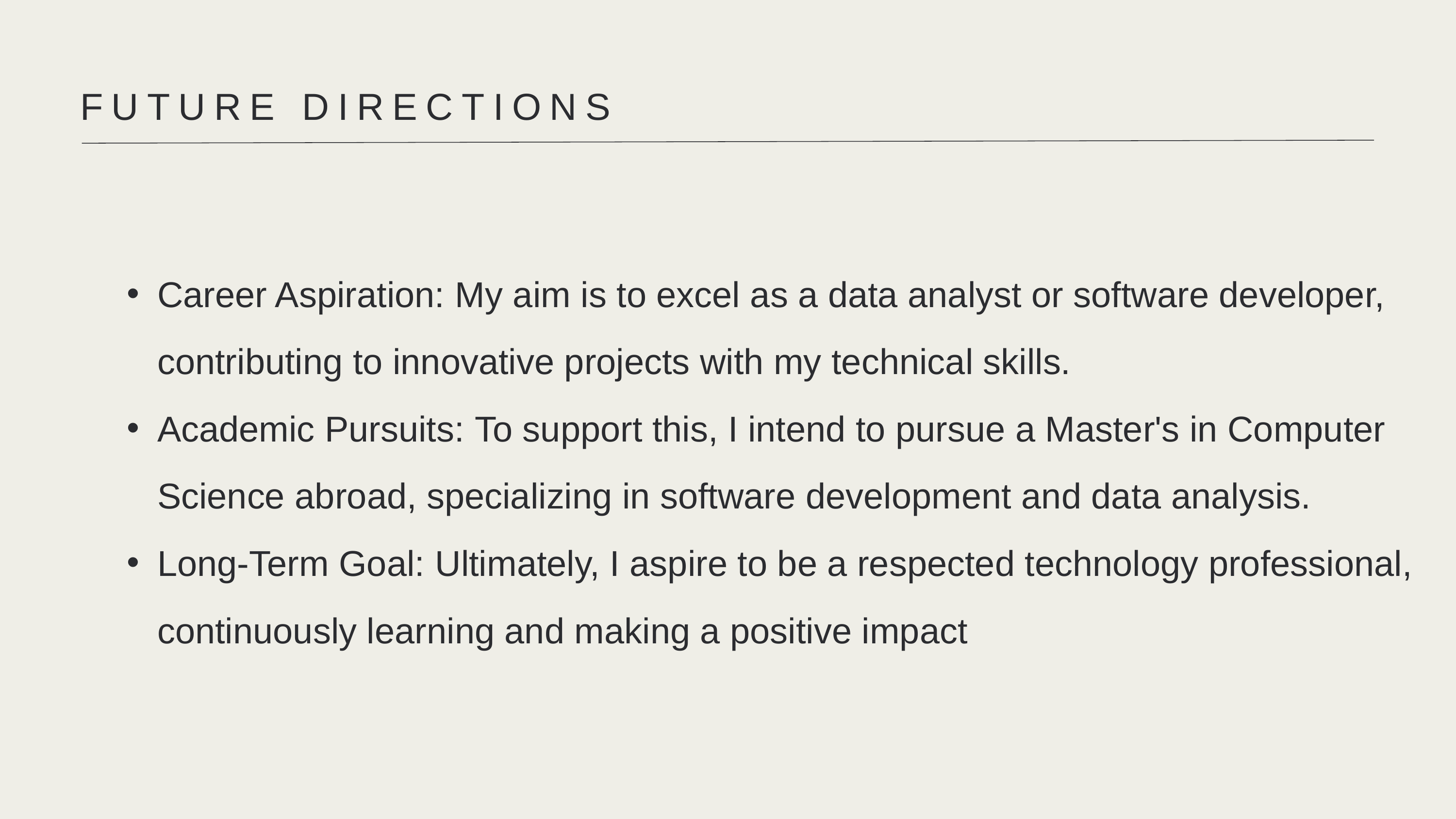

FUTURE DIRECTIONS

Career Aspiration: My aim is to excel as a data analyst or software developer, contributing to innovative projects with my technical skills.
Academic Pursuits: To support this, I intend to pursue a Master's in Computer Science abroad, specializing in software development and data analysis.
Long-Term Goal: Ultimately, I aspire to be a respected technology professional, continuously learning and making a positive impact